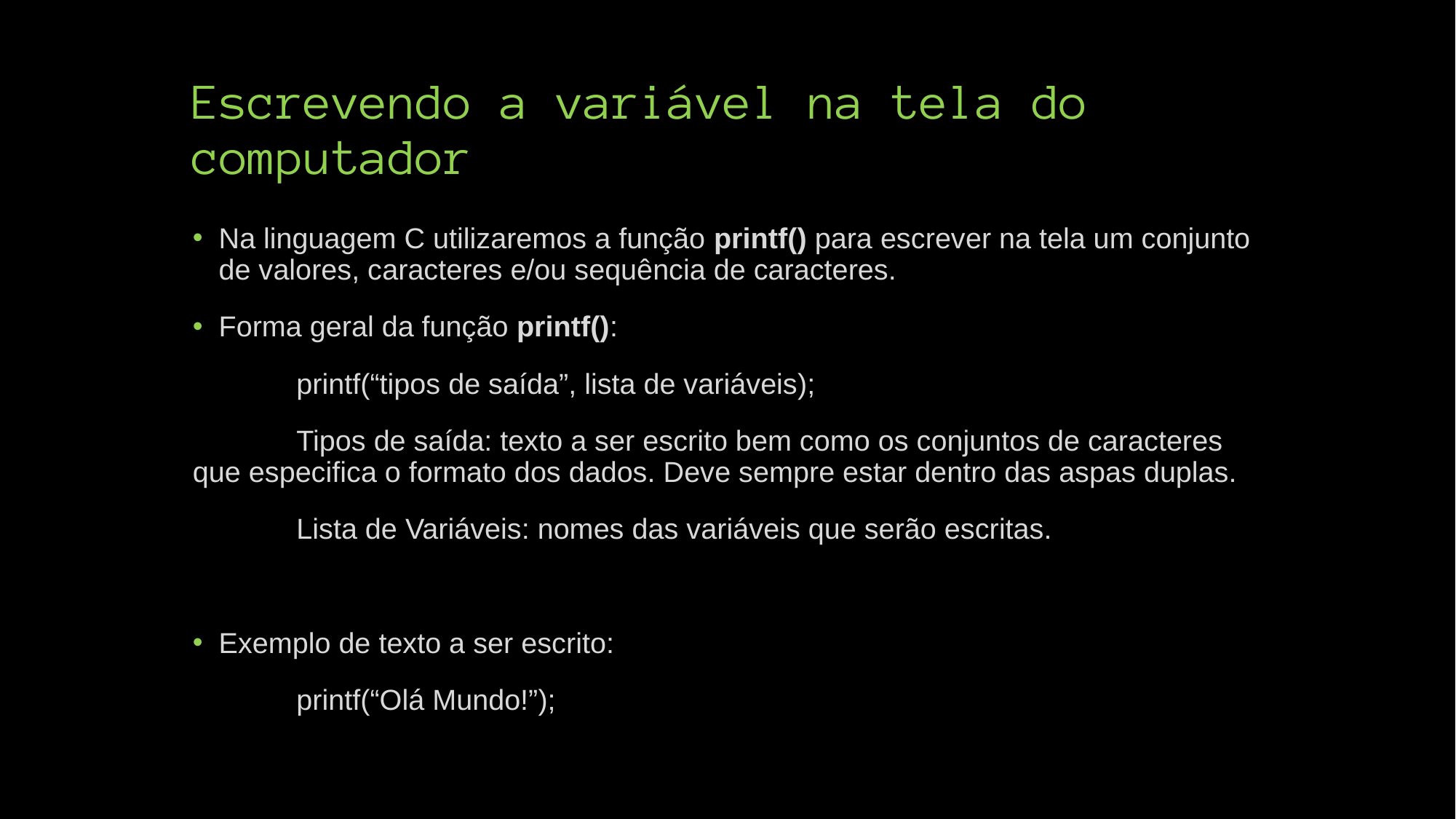

# Escrevendo a variável na tela do computador
Na linguagem C utilizaremos a função printf() para escrever na tela um conjunto de valores, caracteres e/ou sequência de caracteres.
Forma geral da função printf():
	printf(“tipos de saída”, lista de variáveis);
	Tipos de saída: texto a ser escrito bem como os conjuntos de caracteres que especifica o formato dos dados. Deve sempre estar dentro das aspas duplas.
	Lista de Variáveis: nomes das variáveis que serão escritas.

Exemplo de texto a ser escrito:
	printf(“Olá Mundo!”);